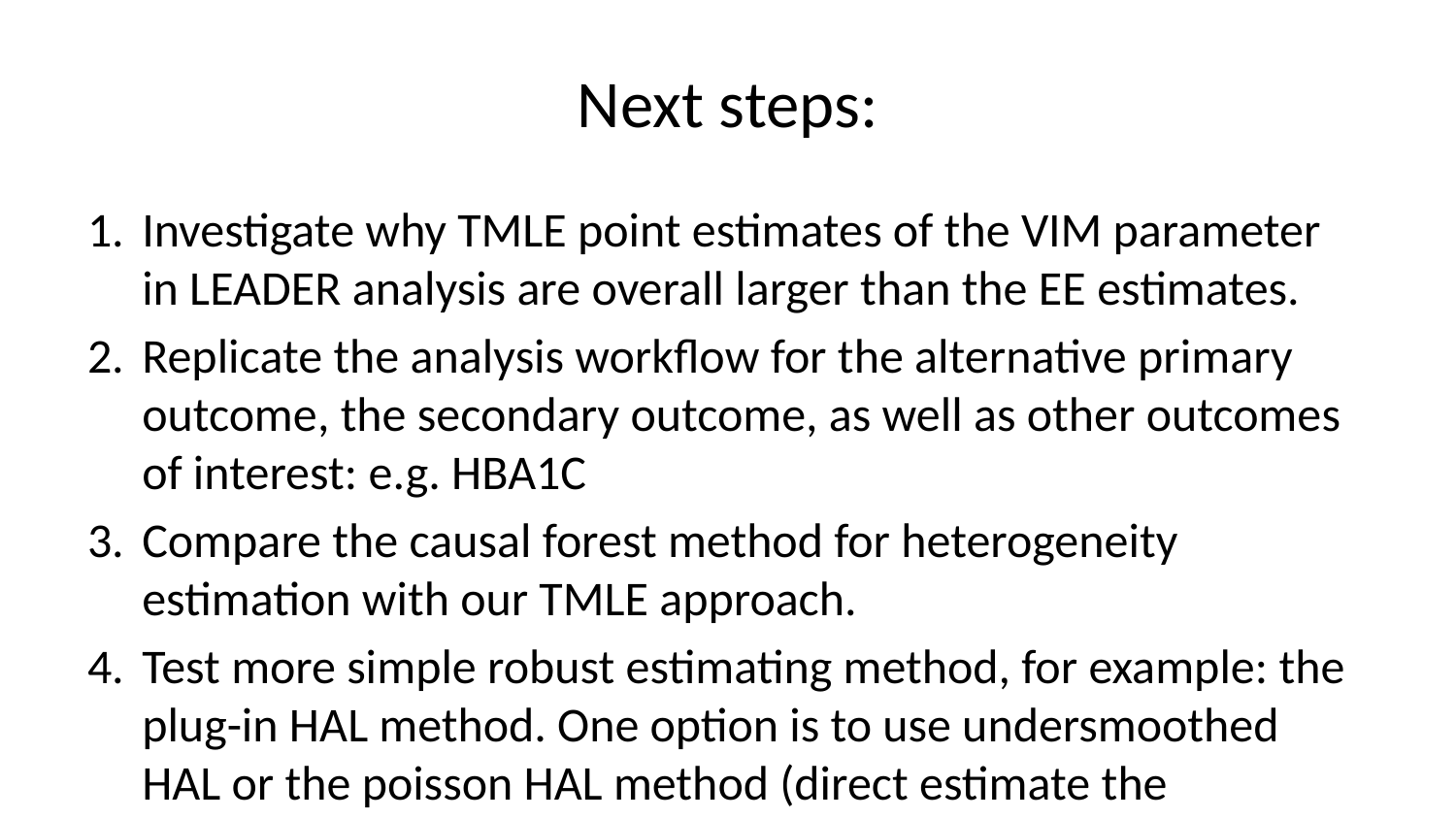

# Next steps:
Investigate why TMLE point estimates of the VIM parameter in LEADER analysis are overall larger than the EE estimates.
Replicate the analysis workflow for the alternative primary outcome, the secondary outcome, as well as other outcomes of interest: e.g. HBA1C
Compare the causal forest method for heterogeneity estimation with our TMLE approach.
Test more simple robust estimating method, for example: the plug-in HAL method. One option is to use undersmoothed HAL or the poisson HAL method (direct estimate the conditional density via conditional hazard) proposed by Helene and Mark.
Extend methods to time-to-event outcomes
Others?